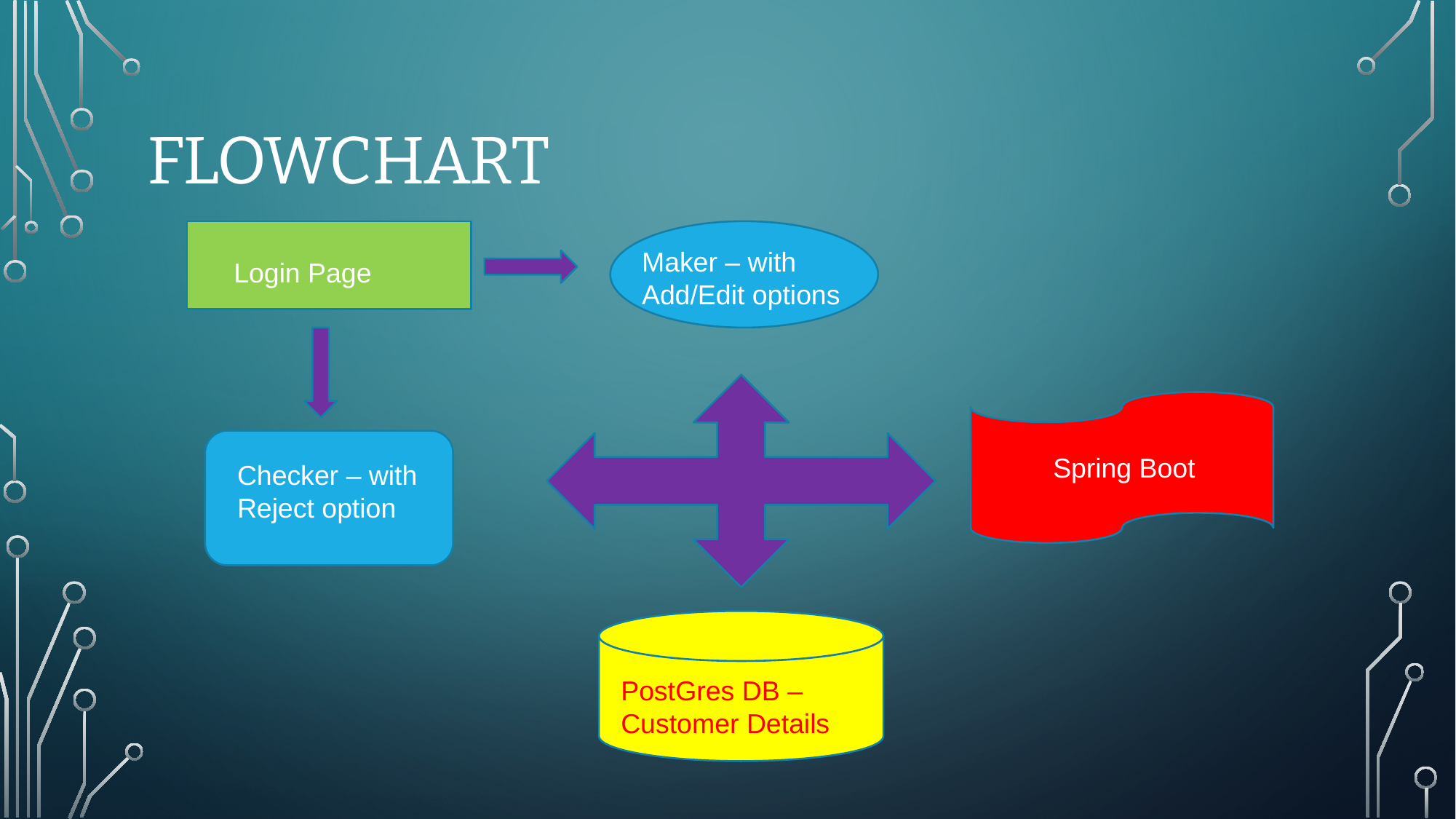

# FLOWCHART

Maker – with Add/Edit options
Login Page

Spring Boot
Checker – with Reject option

PostGres DB – Customer Details